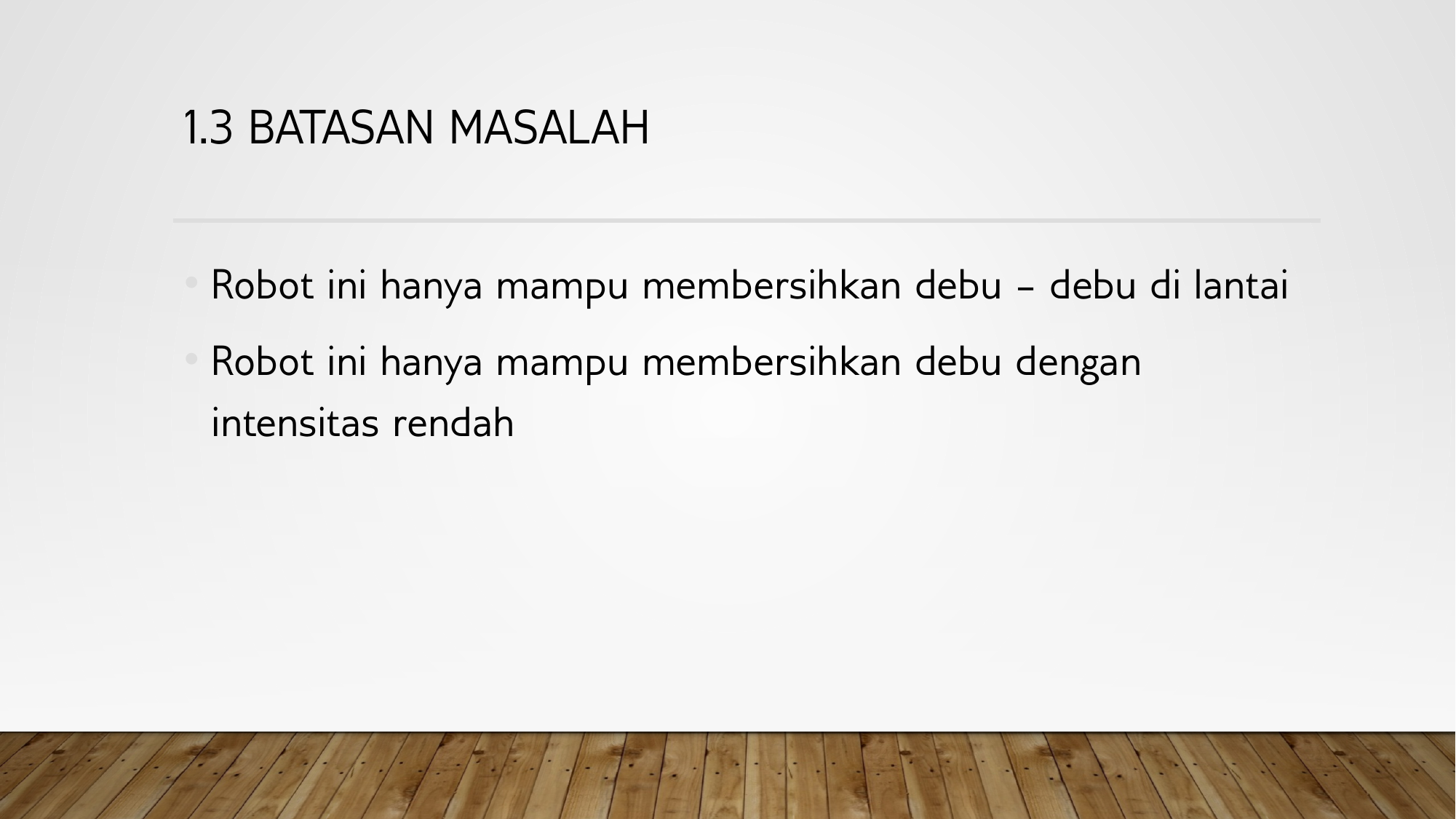

# 1.3 Batasan Masalah
Robot ini hanya mampu membersihkan debu – debu di lantai
Robot ini hanya mampu membersihkan debu dengan intensitas rendah